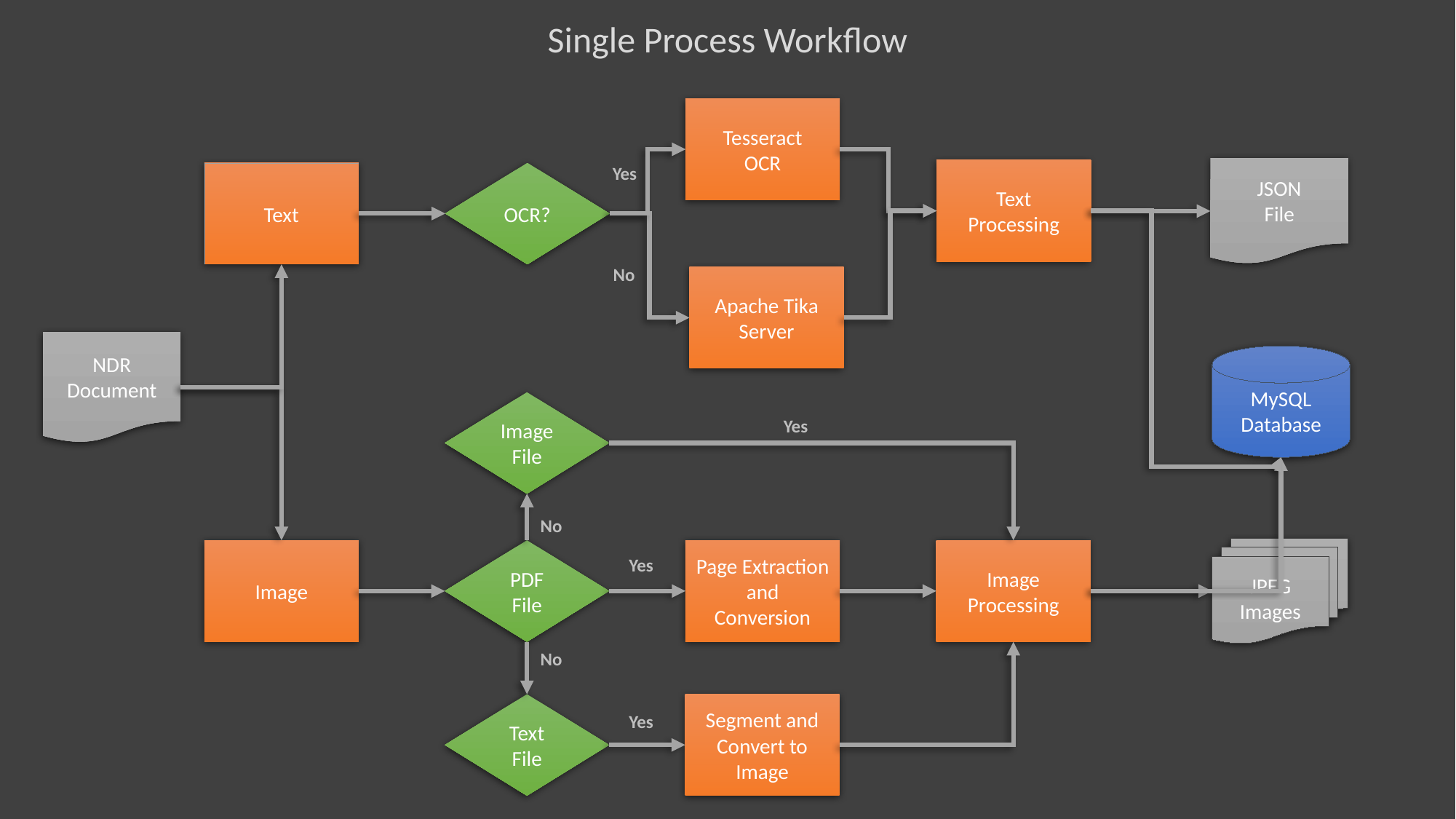

Single Process Workflow
Tesseract
OCR
Yes
JSON
File
Text
Processing
OCR?
Text
No
Apache Tika
Server
NDR
Document
MySQL
Database
Image File
Yes
No
JPEG
Images
Image
Processing
Page Extraction and Conversion
PDF
File
Image
Yes
No
Segment and Convert to Image
Text File
Yes